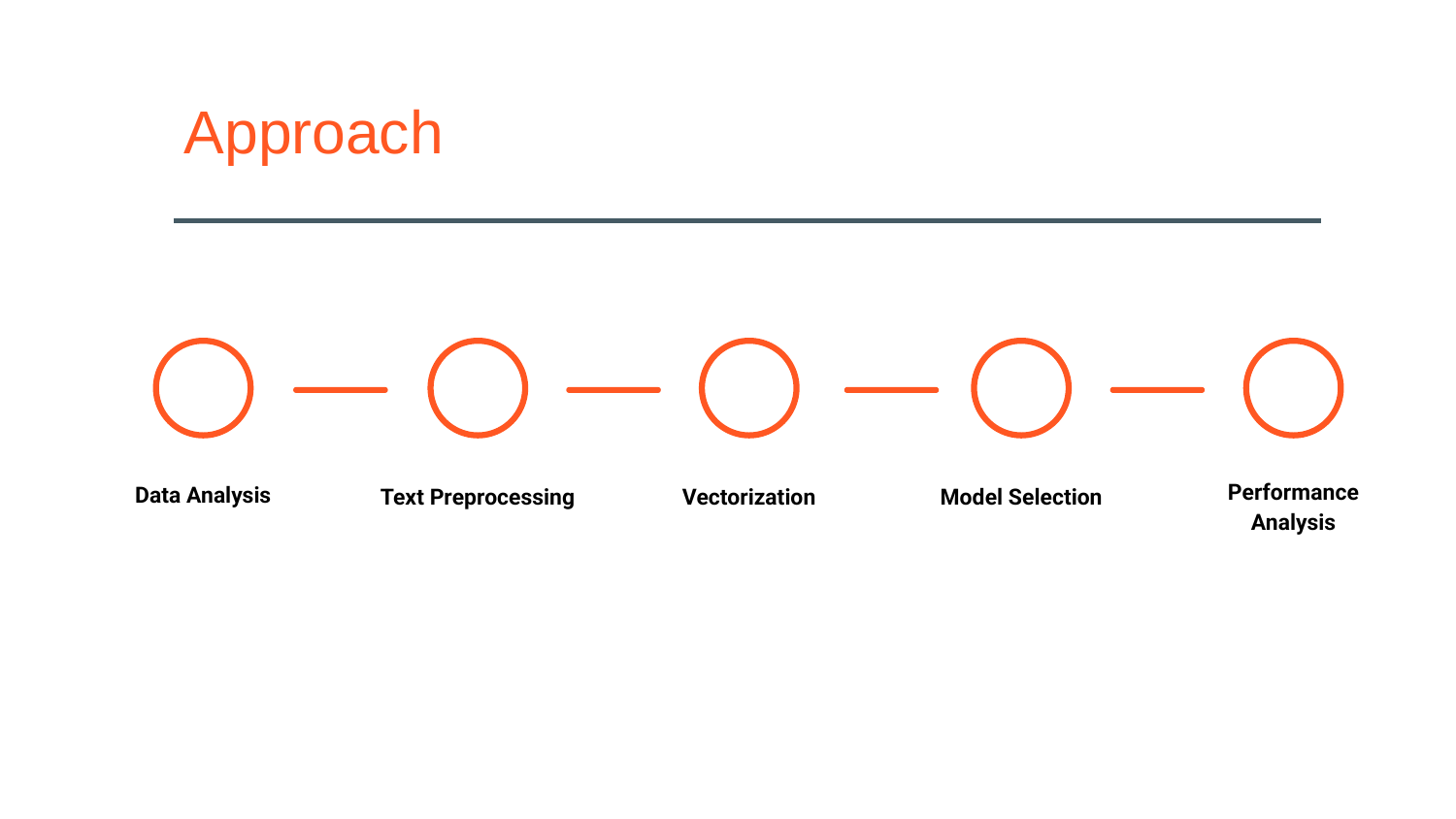

# Approach

Data Analysis

Text Preprocessing

Vectorization

Model Selection

Performance Analysis